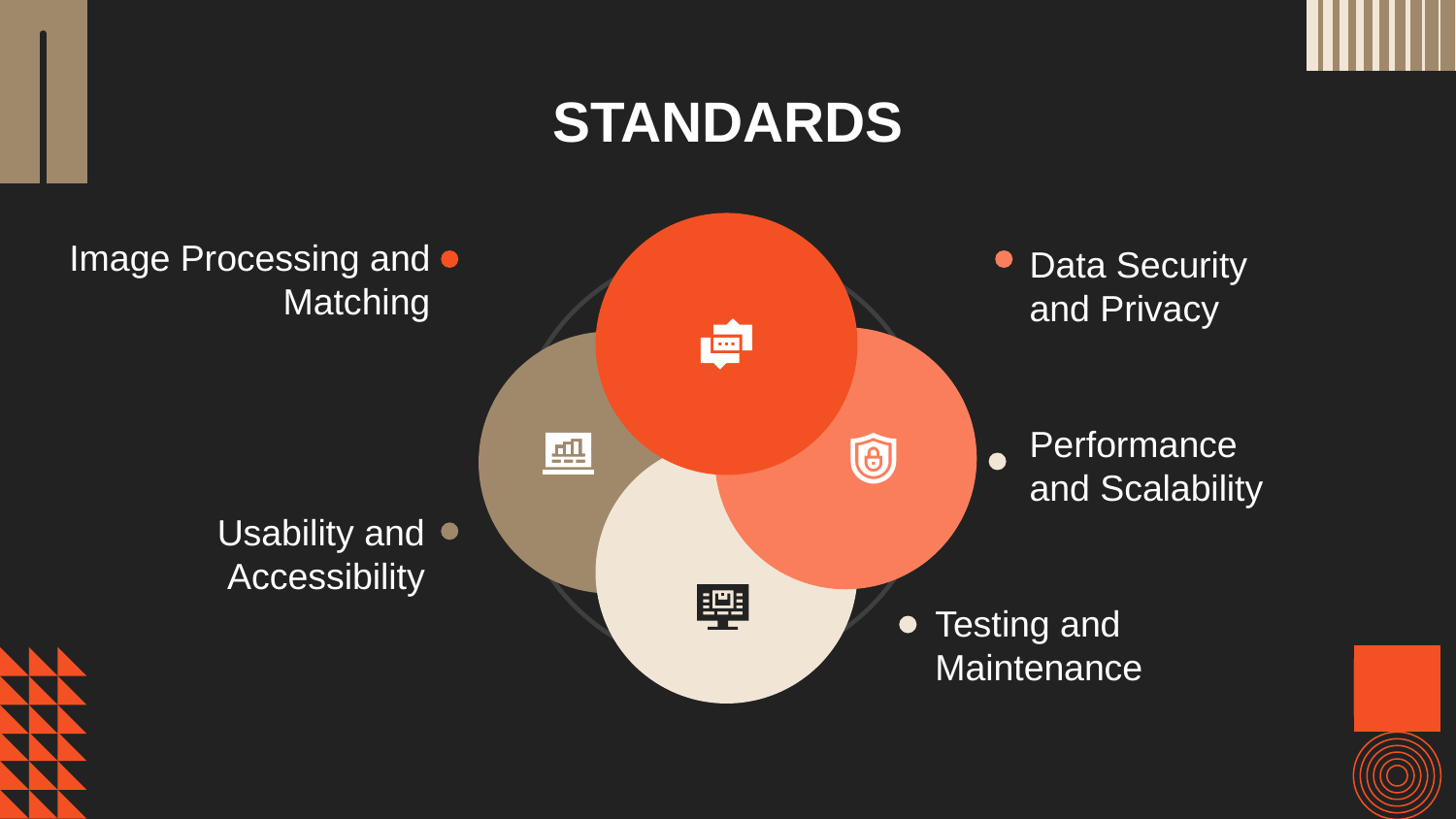

# STANDARDS

Image Processing and Matching

Data Security and Privacy

Performance and Scalability

Usability and Accessibility

Testing and Maintenance